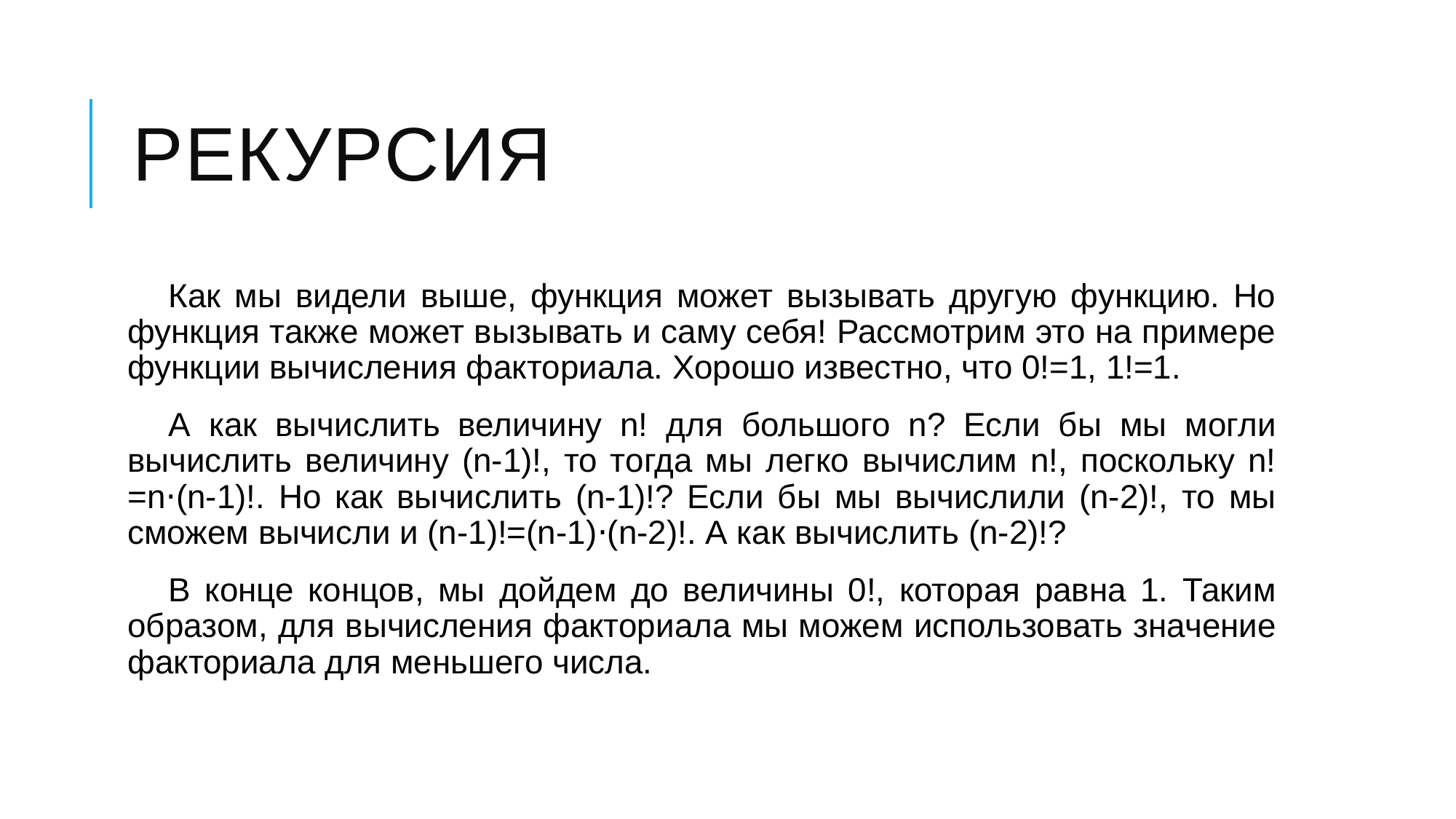

# Рекурсия
Как мы видели выше, функция может вызывать другую функцию. Но функция также может вызывать и саму себя! Рассмотрим это на примере функции вычисления факториала. Хорошо известно, что 0!=1, 1!=1.
А как вычислить величину n! для большого n? Если бы мы могли вычислить величину (n-1)!, то тогда мы легко вычислим n!, поскольку n!=n⋅(n-1)!. Но как вычислить (n-1)!? Если бы мы вычислили (n-2)!, то мы сможем вычисли и (n-1)!=(n-1)⋅(n-2)!. А как вычислить (n-2)!?
В конце концов, мы дойдем до величины 0!, которая равна 1. Таким образом, для вычисления факториала мы можем использовать значение факториала для меньшего числа.